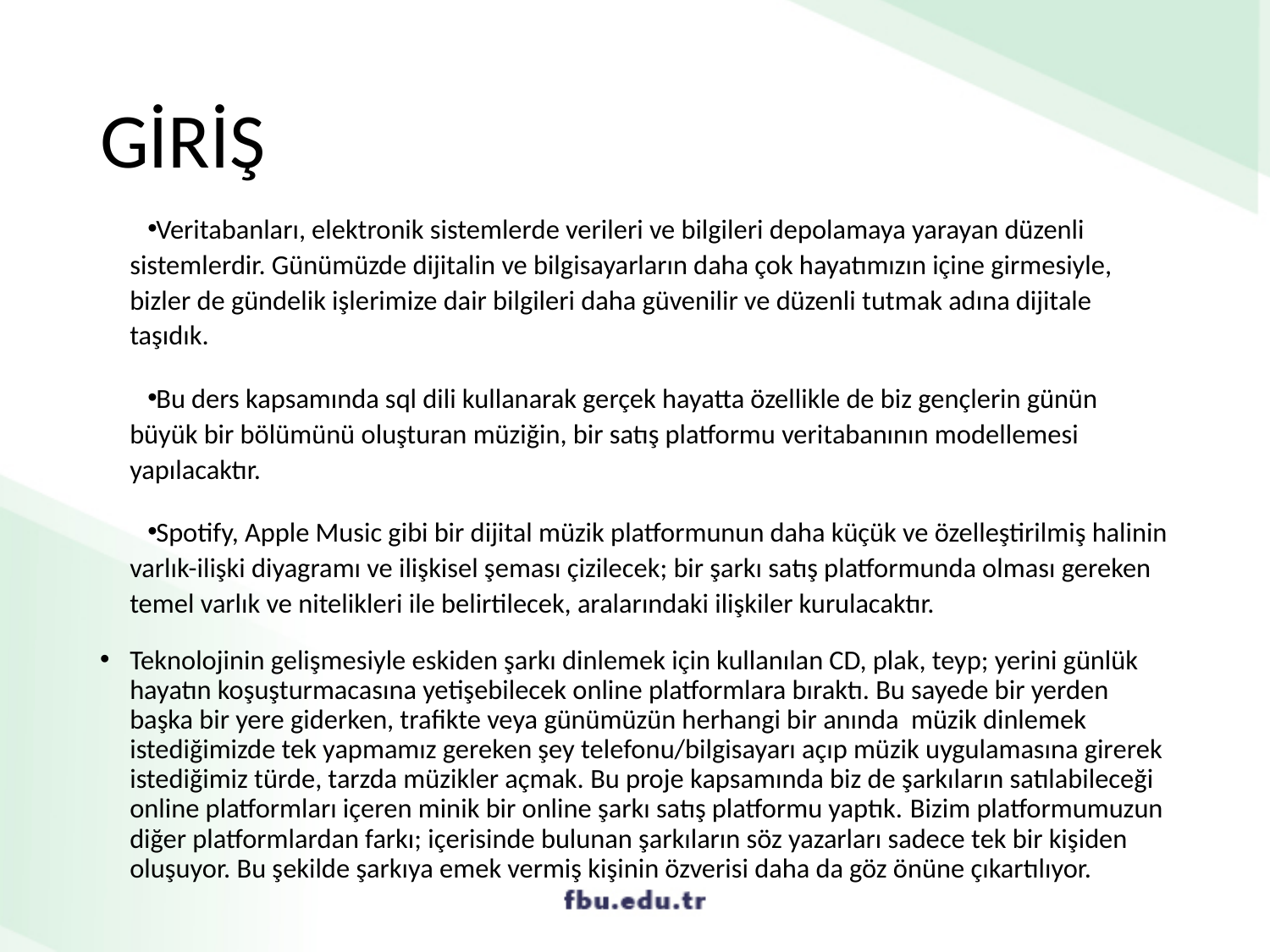

# GİRİŞ
Veritabanları, elektronik sistemlerde verileri ve bilgileri depolamaya yarayan düzenli sistemlerdir. Günümüzde dijitalin ve bilgisayarların daha çok hayatımızın içine girmesiyle, bizler de gündelik işlerimize dair bilgileri daha güvenilir ve düzenli tutmak adına dijitale taşıdık.
Bu ders kapsamında sql dili kullanarak gerçek hayatta özellikle de biz gençlerin günün büyük bir bölümünü oluşturan müziğin, bir satış platformu veritabanının modellemesi yapılacaktır.
Spotify, Apple Music gibi bir dijital müzik platformunun daha küçük ve özelleştirilmiş halinin varlık-ilişki diyagramı ve ilişkisel şeması çizilecek; bir şarkı satış platformunda olması gereken temel varlık ve nitelikleri ile belirtilecek, aralarındaki ilişkiler kurulacaktır.
Teknolojinin gelişmesiyle eskiden şarkı dinlemek için kullanılan CD, plak, teyp; yerini günlük hayatın koşuşturmacasına yetişebilecek online platformlara bıraktı. Bu sayede bir yerden başka bir yere giderken, trafikte veya günümüzün herhangi bir anında  müzik dinlemek istediğimizde tek yapmamız gereken şey telefonu/bilgisayarı açıp müzik uygulamasına girerek istediğimiz türde, tarzda müzikler açmak. Bu proje kapsamında biz de şarkıların satılabileceği online platformları içeren minik bir online şarkı satış platformu yaptık. Bizim platformumuzun diğer platformlardan farkı; içerisinde bulunan şarkıların söz yazarları sadece tek bir kişiden oluşuyor. Bu şekilde şarkıya emek vermiş kişinin özverisi daha da göz önüne çıkartılıyor.